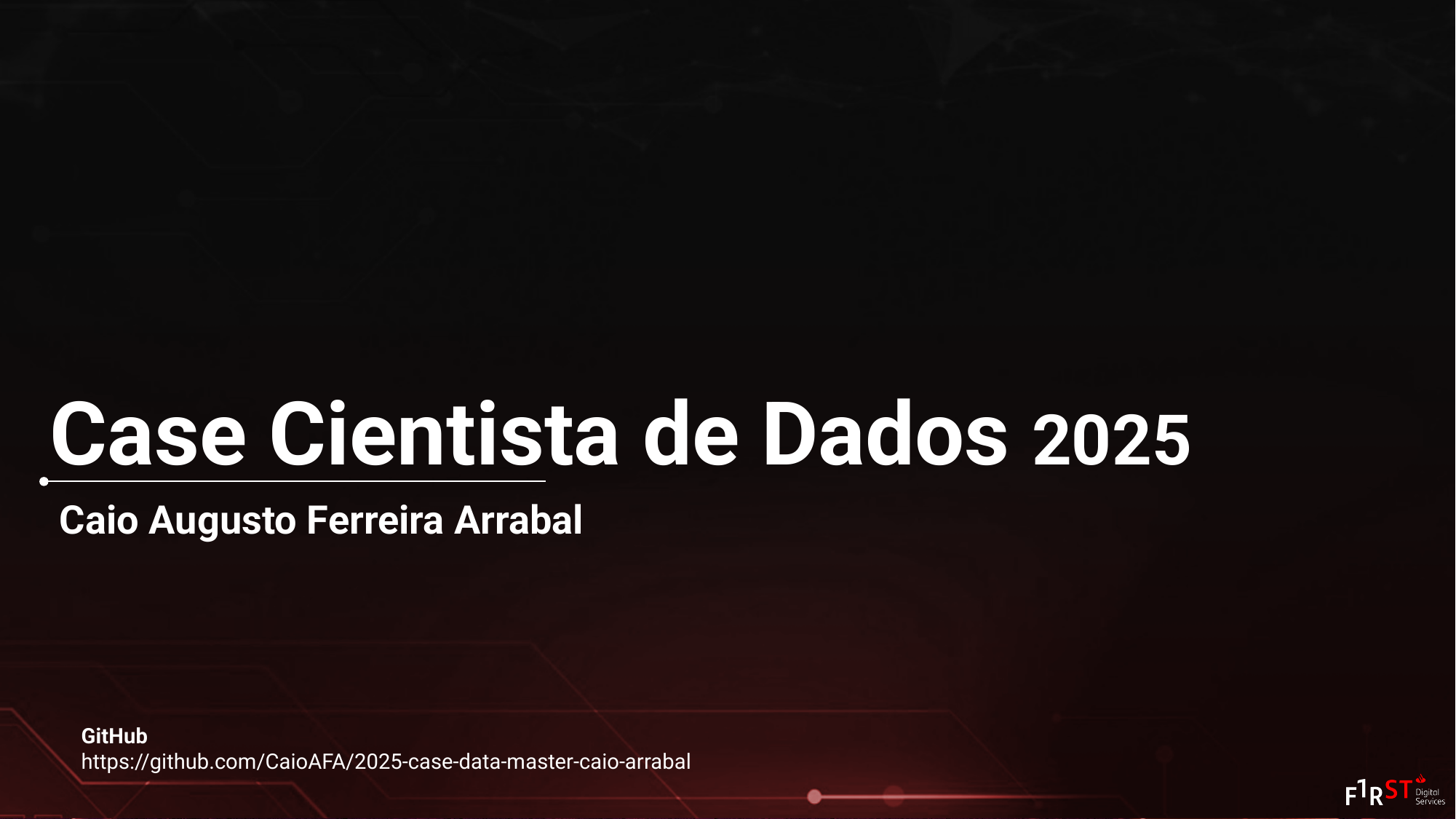

Case Cientista de Dados 2025

Caio Augusto Ferreira Arrabal
GitHub
https://github.com/CaioAFA/2025-case-data-master-caio-arrabal